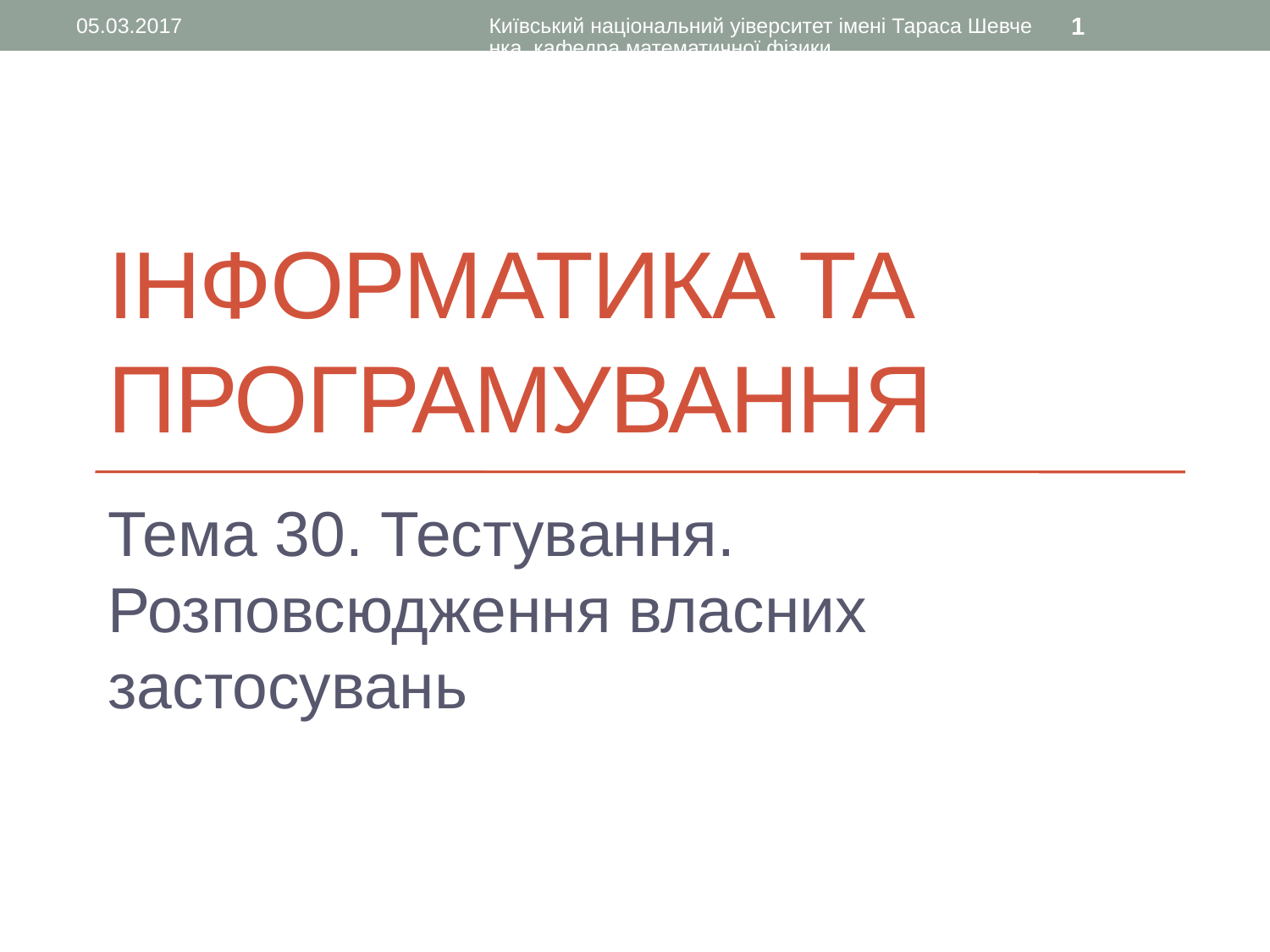

05.03.2017
Київський національний уіверситет імені Тараса Шевченка, кафедра математичної фізики
1
# Інформатика та програмування
Тема 30. Тестування. Розповсюдження власних застосувань